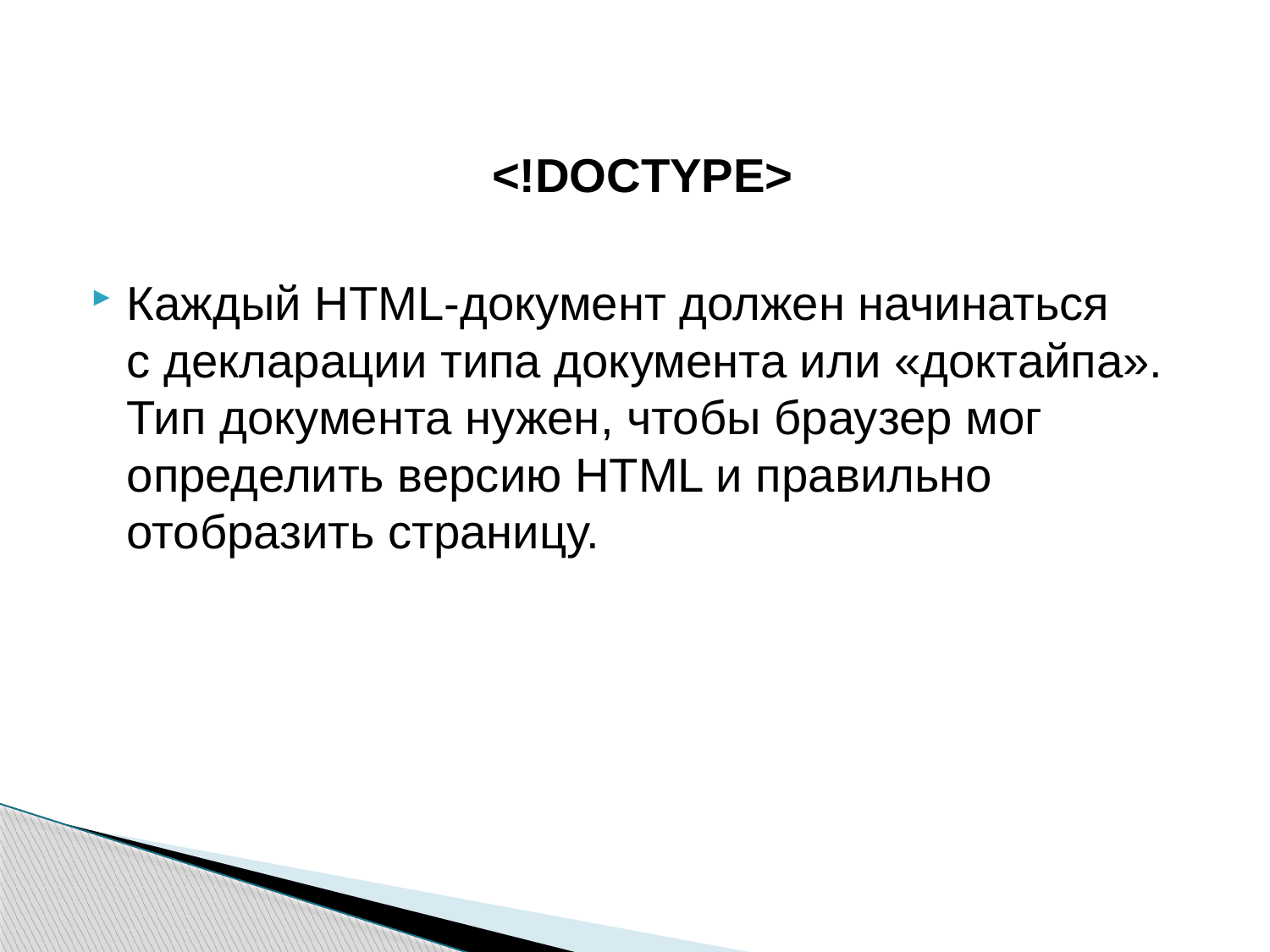

<!DOCTYPE>

Каждый HTML-документ должен начинаться с декларации типа документа или «доктайпа». Тип документа нужен, чтобы браузер мог определить версию HTML и правильно отобразить страницу.